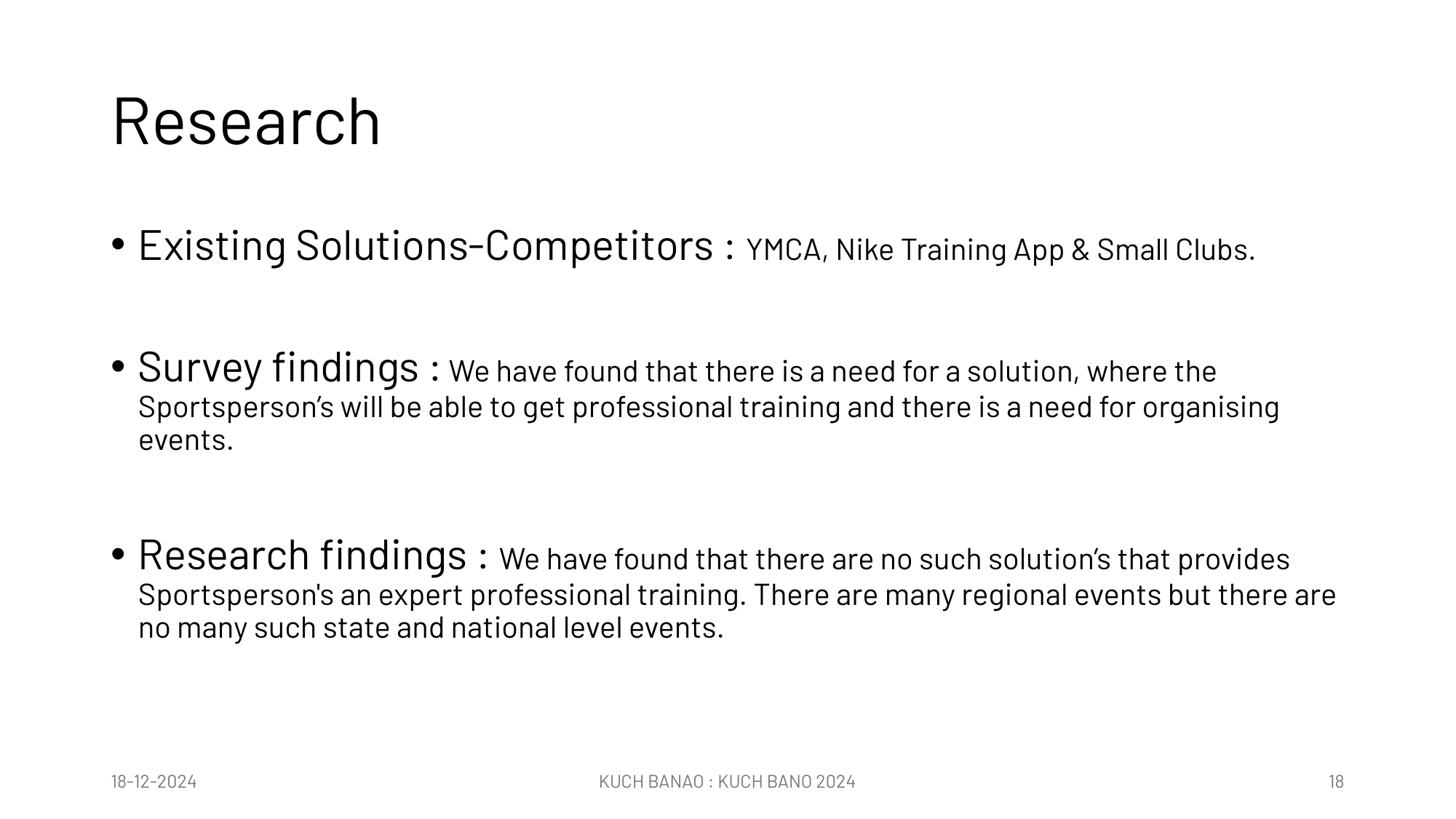

# Research
Existing Solutions-Competitors : YMCA, Nike Training App & Small Clubs.

Survey findings : We have found that there is a need for a solution, where the Sportsperson’s will be able to get professional training and there is a need for organising events.

Research findings : We have found that there are no such solution’s that provides Sportsperson's an expert professional training. There are many regional events but there are no many such state and national level events.
18-12-2024
KUCH BANAO : KUCH BANO 2024
18